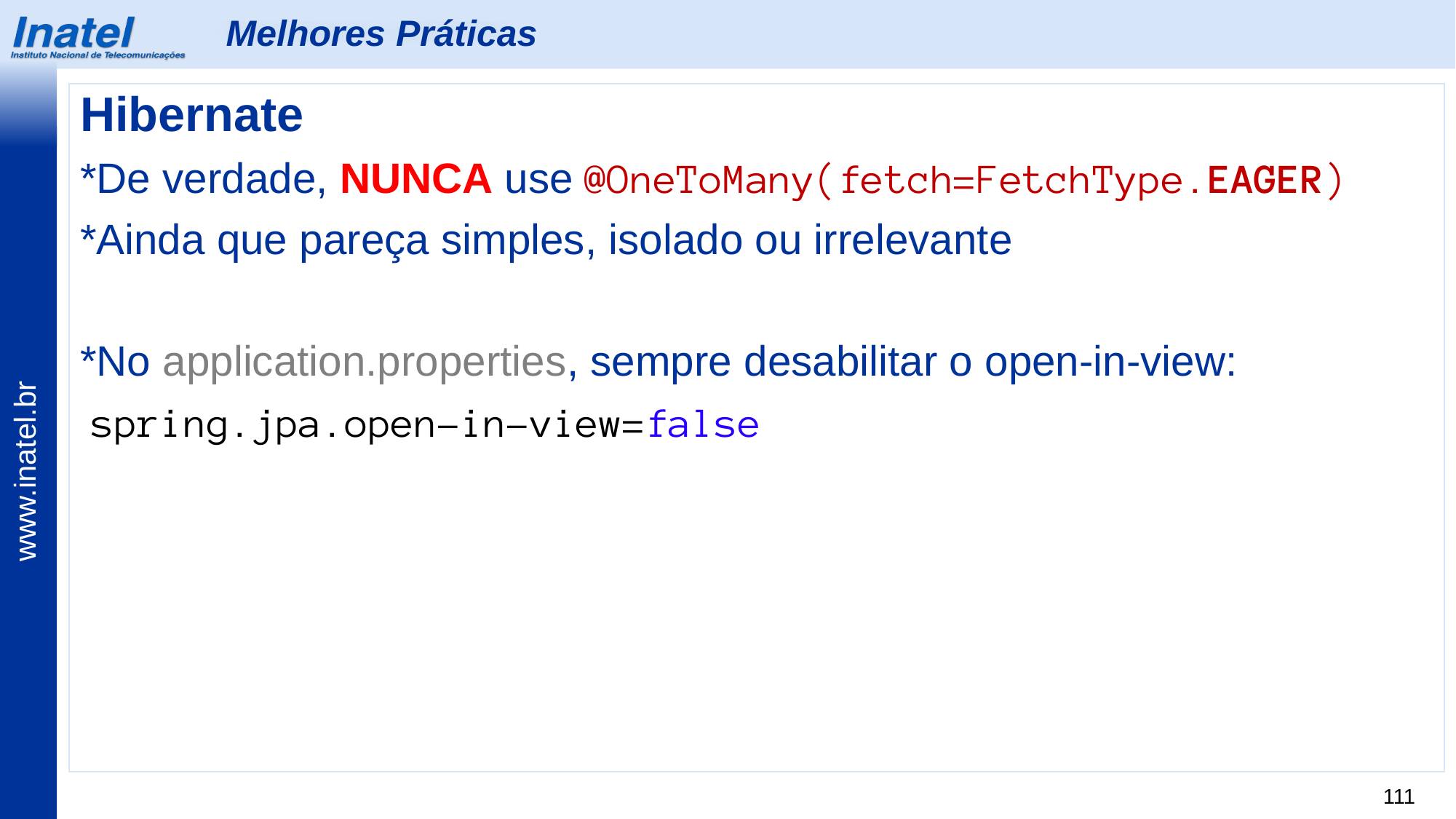

Melhores Práticas
Hibernate
*De verdade, NUNCA use @OneToMany(fetch=FetchType.EAGER)
*Ainda que pareça simples, isolado ou irrelevante

*No application.properties, sempre desabilitar o open-in-view:
 spring.jpa.open-in-view=false